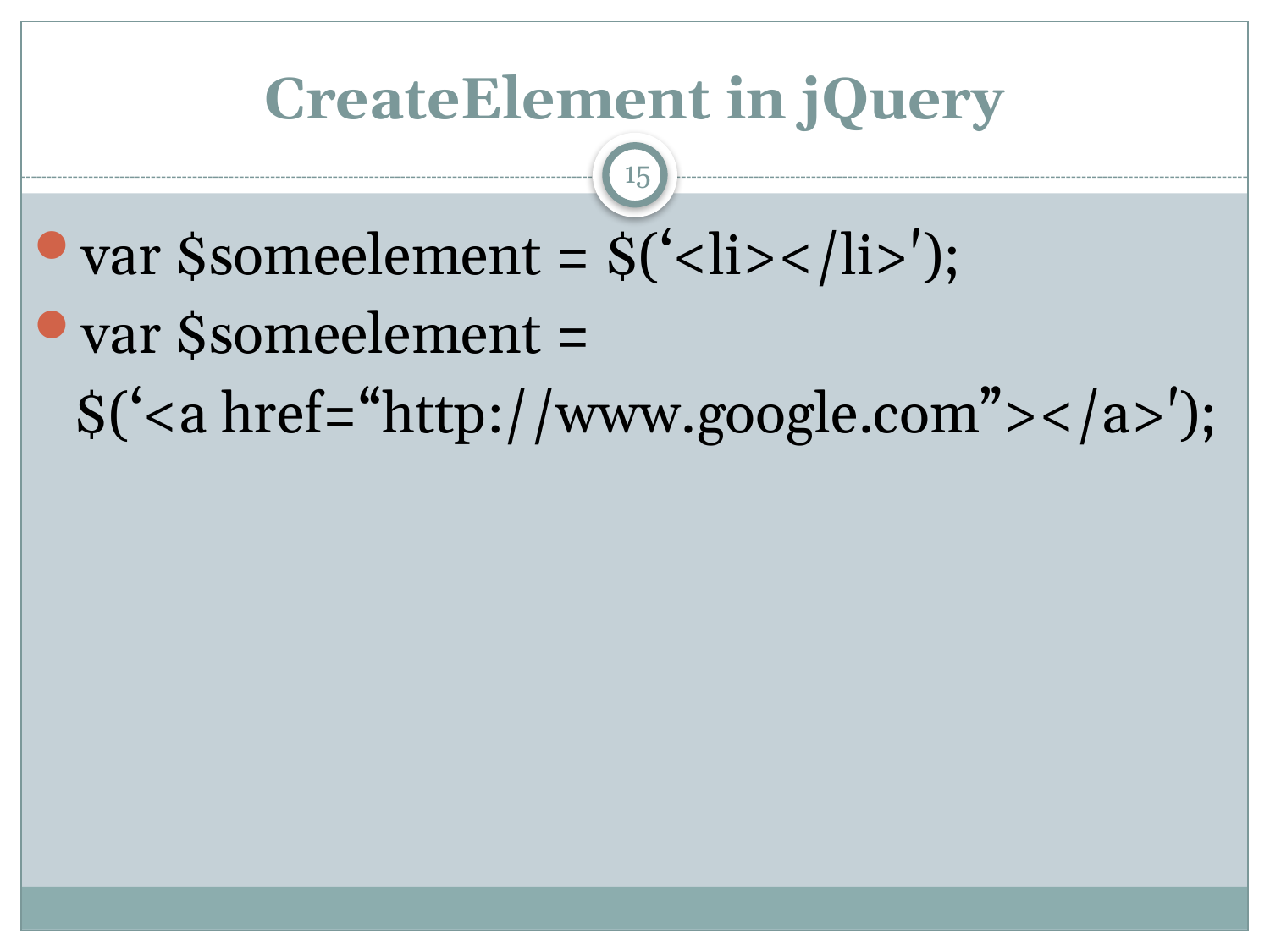

# CreateElement in jQuery
15
var $someelement = $(‘<li></li>');
var $someelement =
   $(‘<a href=“http://www.google.com”></a>');